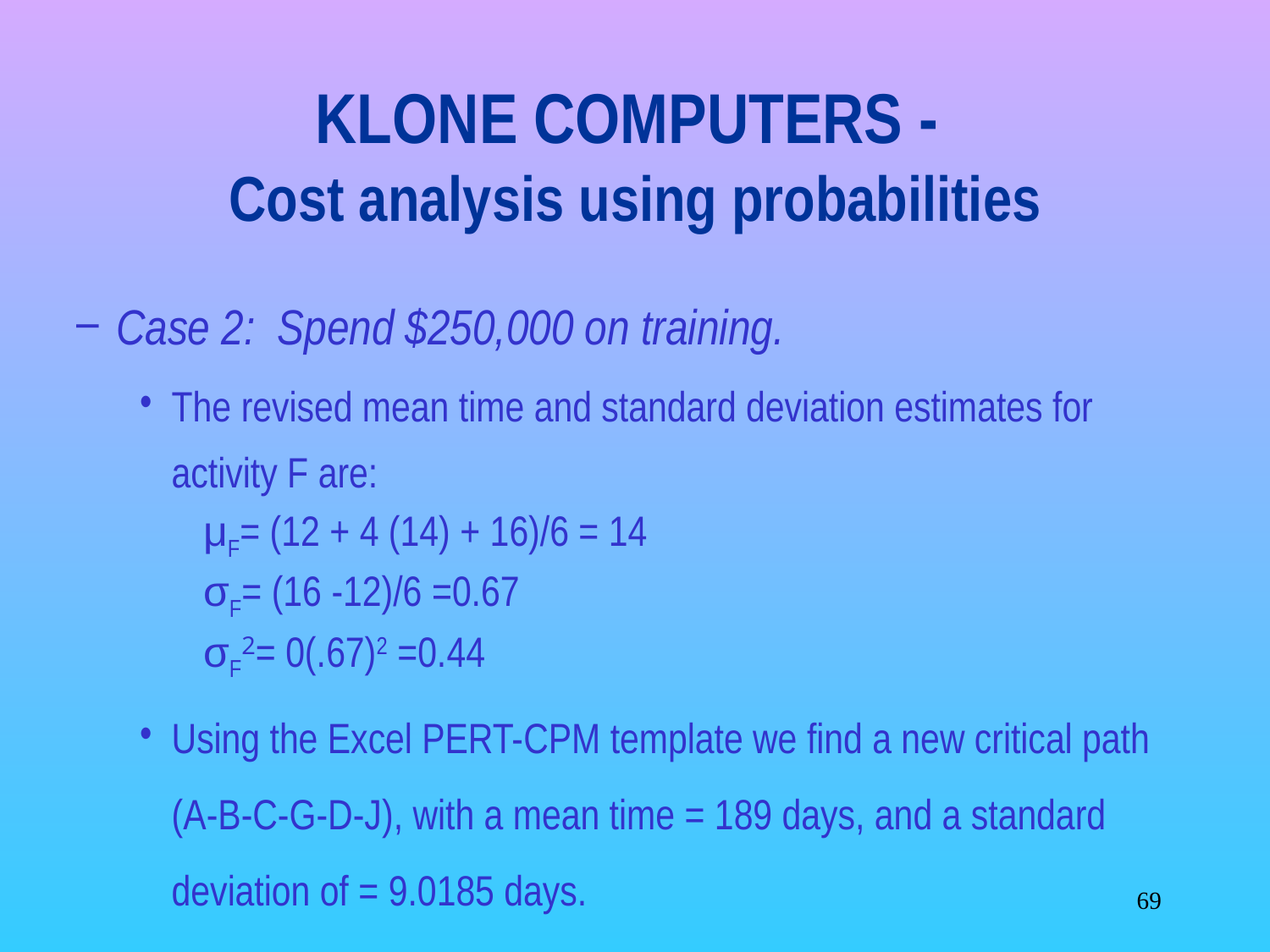

# KLONE COMPUTERS - Cost analysis using probabilities
Case 2:  Spend $250,000 on training.
The revised mean time and standard deviation estimates for activity F are:
μF= (12 + 4 (14) + 16)/6 = 14
σF= (16 -12)/6 =0.67
σF2= 0(.67)2 =0.44
Using the Excel PERT-CPM template we find a new critical path
(A-B-C-G-D-J), with a mean time = 189 days, and a standard deviation of = 9.0185 days.
69